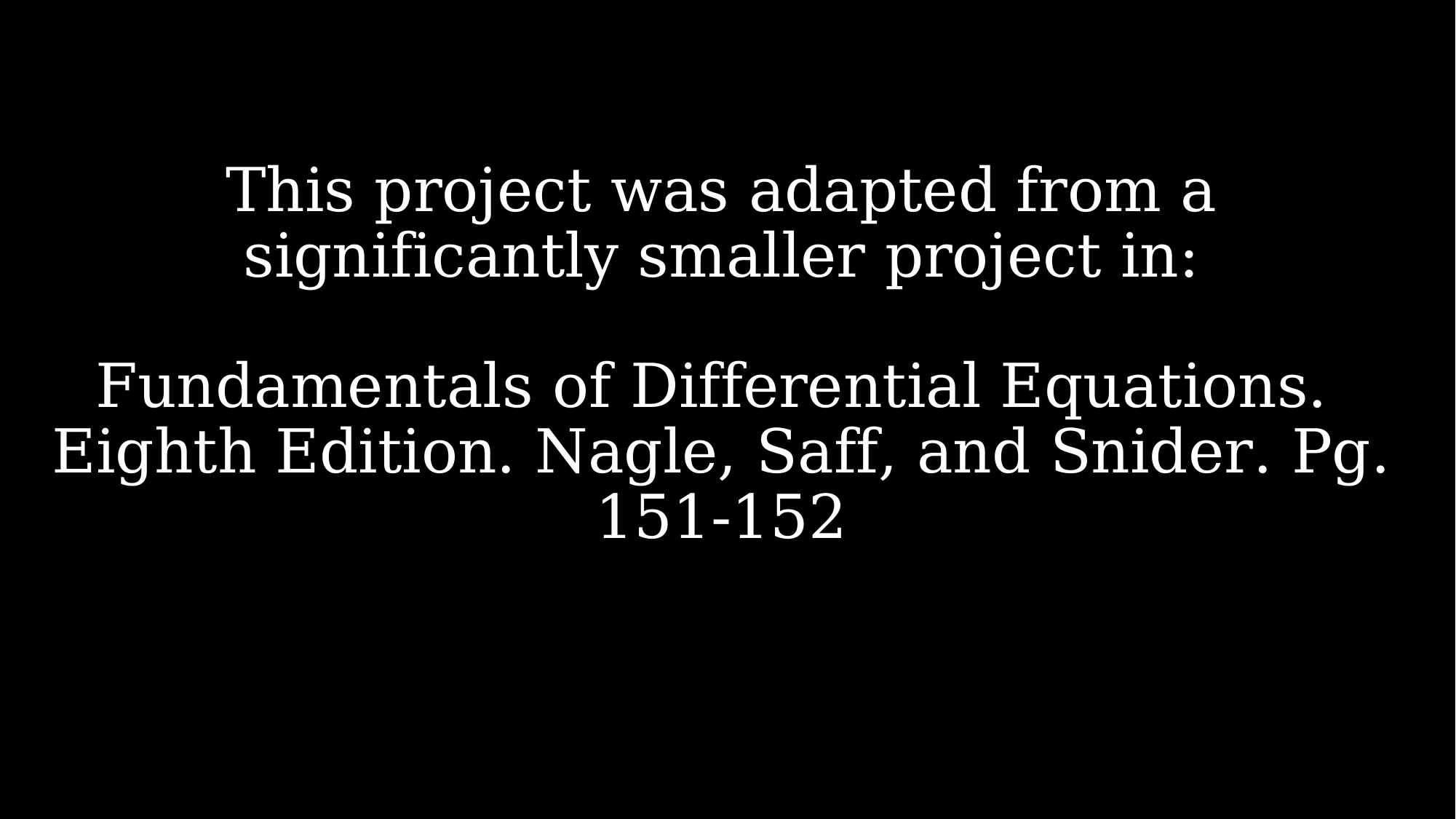

# This project was adapted from a significantly smaller project in: Fundamentals of Differential Equations. Eighth Edition. Nagle, Saff, and Snider. Pg. 151-152